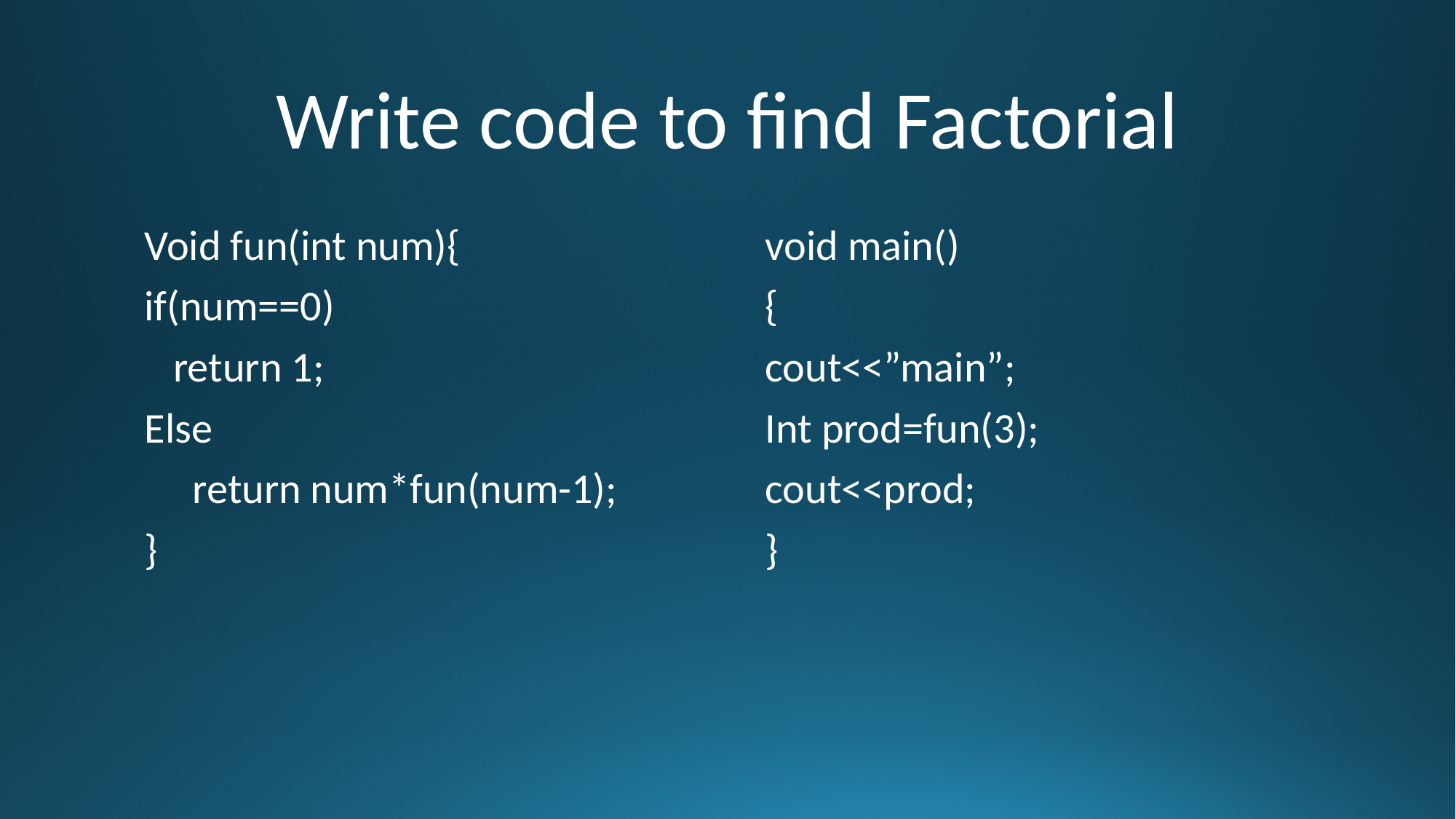

# Write code to find Factorial
Void fun(int num){
if(num==0)
   return 1;
Else
     return num*fun(num-1);
}

void main()
{
cout<<”main”;
Int prod=fun(3);
cout<<prod;
}